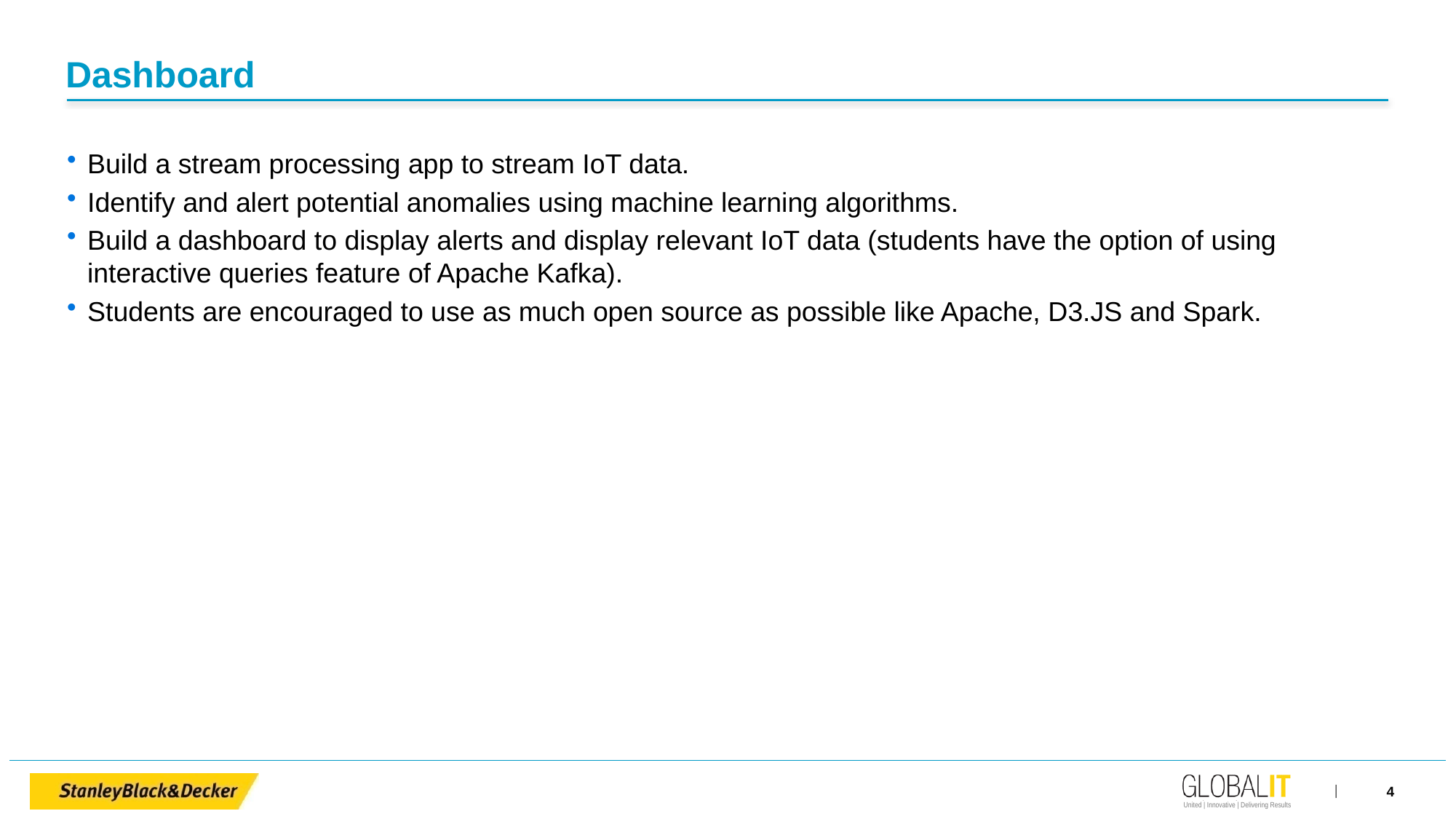

# Dashboard
Build a stream processing app to stream IoT data.
Identify and alert potential anomalies using machine learning algorithms.
Build a dashboard to display alerts and display relevant IoT data (students have the option of using interactive queries feature of Apache Kafka).
Students are encouraged to use as much open source as possible like Apache, D3.JS and Spark.